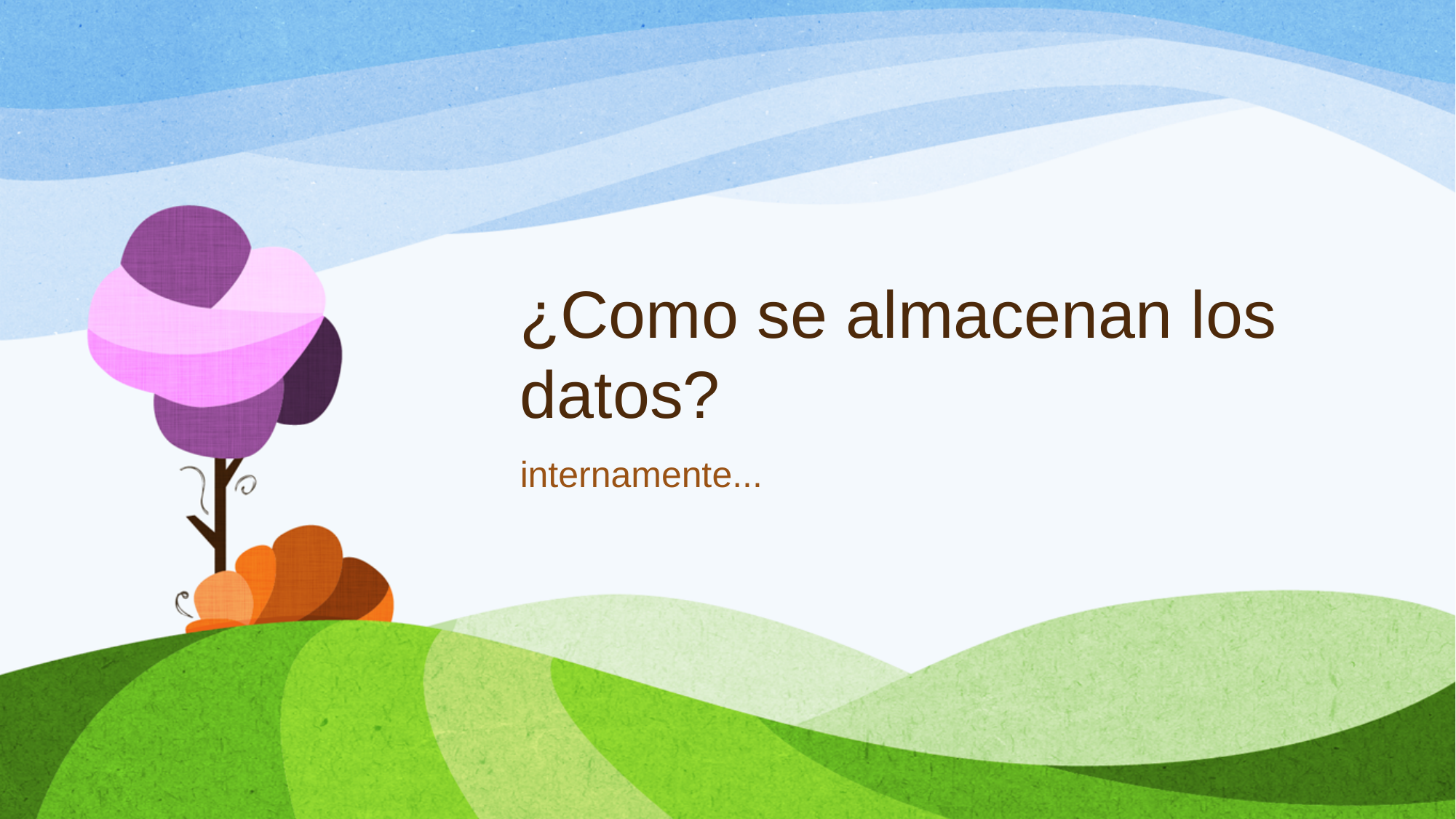

# ¿Como se almacenan los datos?
internamente...